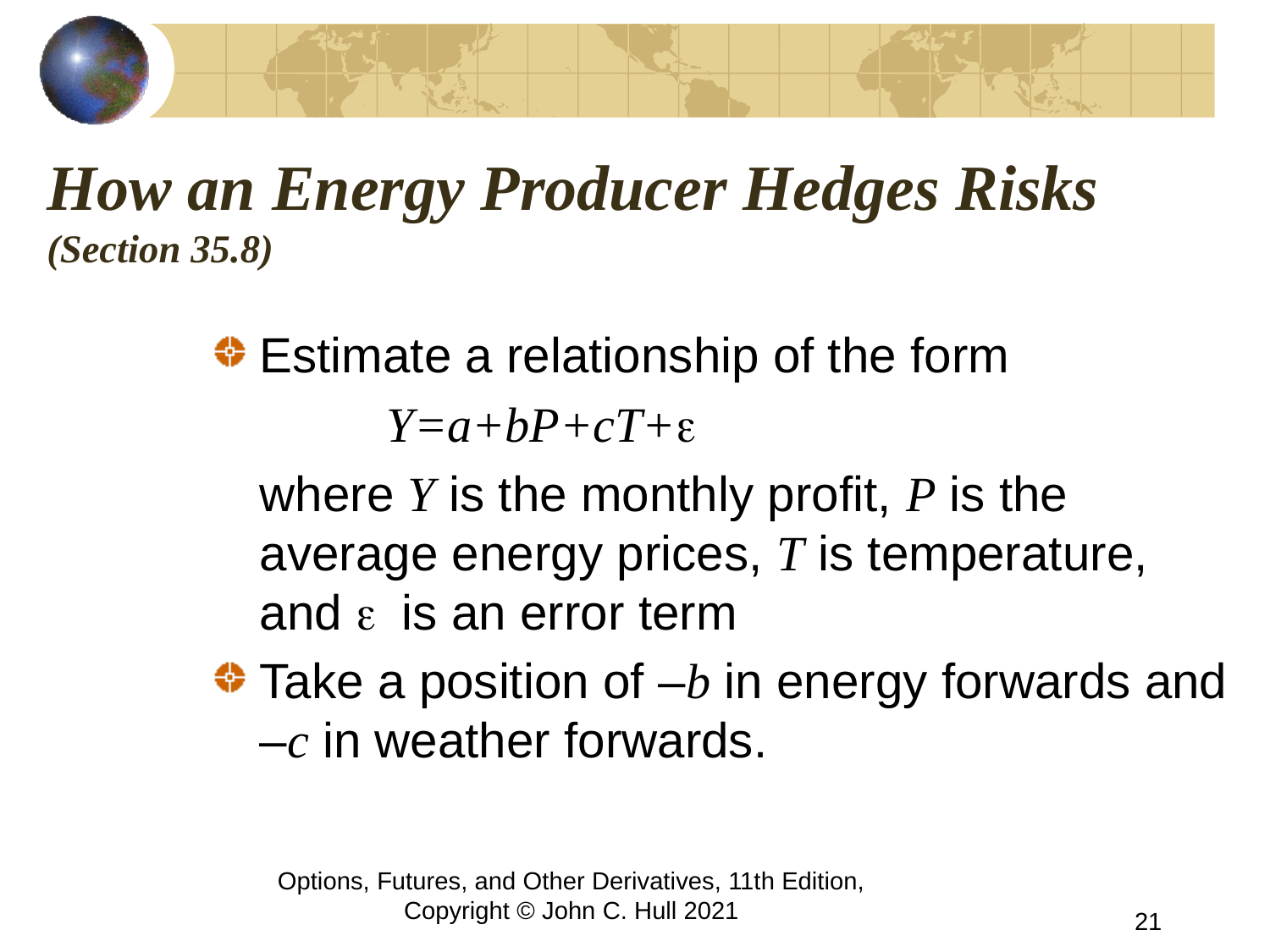

# How an Energy Producer Hedges Risks (Section 35.8)
Estimate a relationship of the form
		Y=a+bP+cT+ε
	where Y is the monthly profit, P is the average energy prices, T is temperature, and ε is an error term
Take a position of –b in energy forwards and –c in weather forwards.
Options, Futures, and Other Derivatives, 11th Edition, Copyright © John C. Hull 2021
21